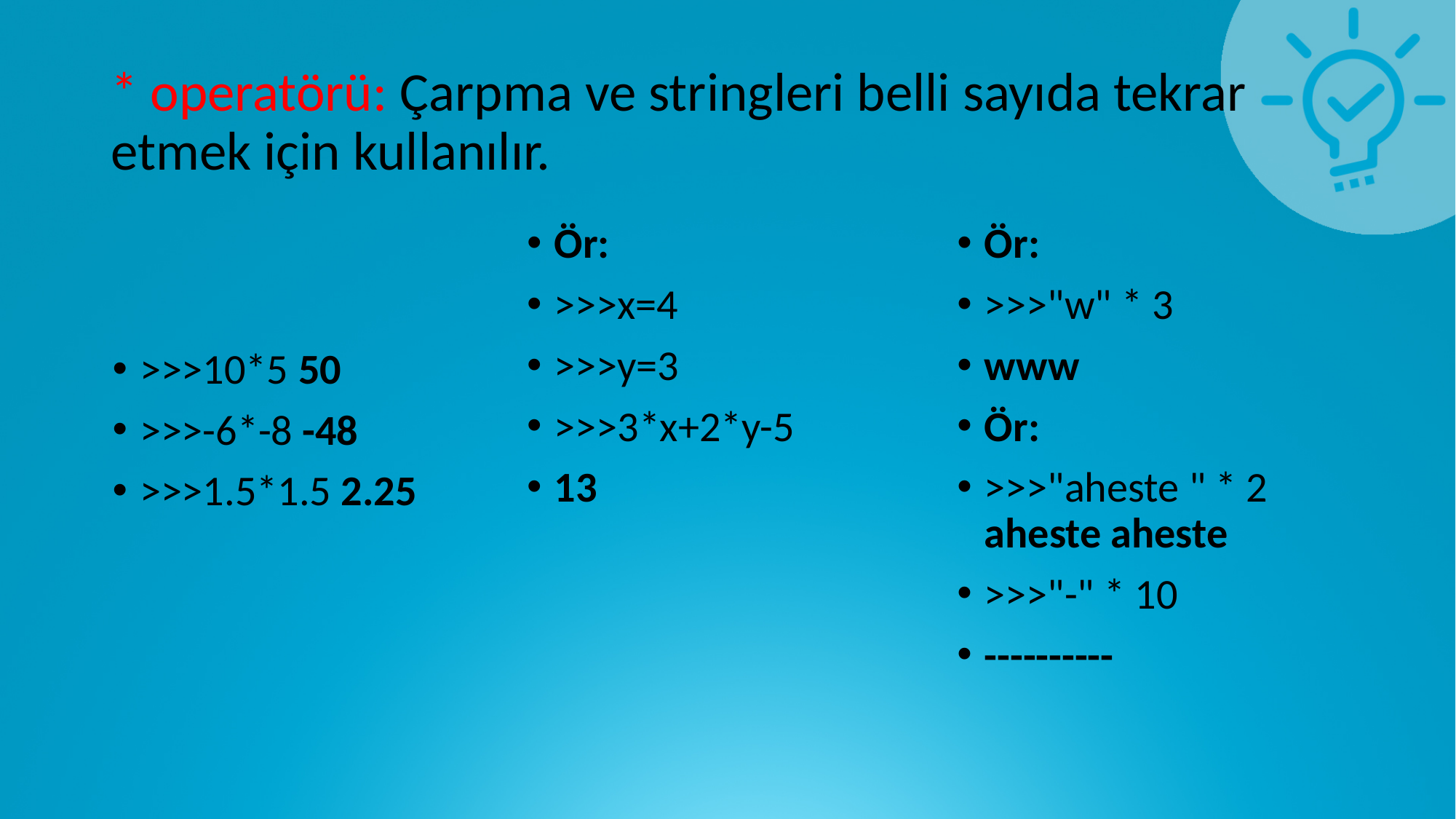

# * operatörü: Çarpma ve stringleri belli sayıda tekrar etmek için kullanılır.

>>>10*5 50
>>>-6*-8 -48
>>>1.5*1.5 2.25
Ör:
>>>x=4
>>>y=3
>>>3*x+2*y-5
13
Ör:
>>>"w" * 3
www
Ör:
>>>"aheste " * 2 aheste aheste
>>>"-" * 10
----------